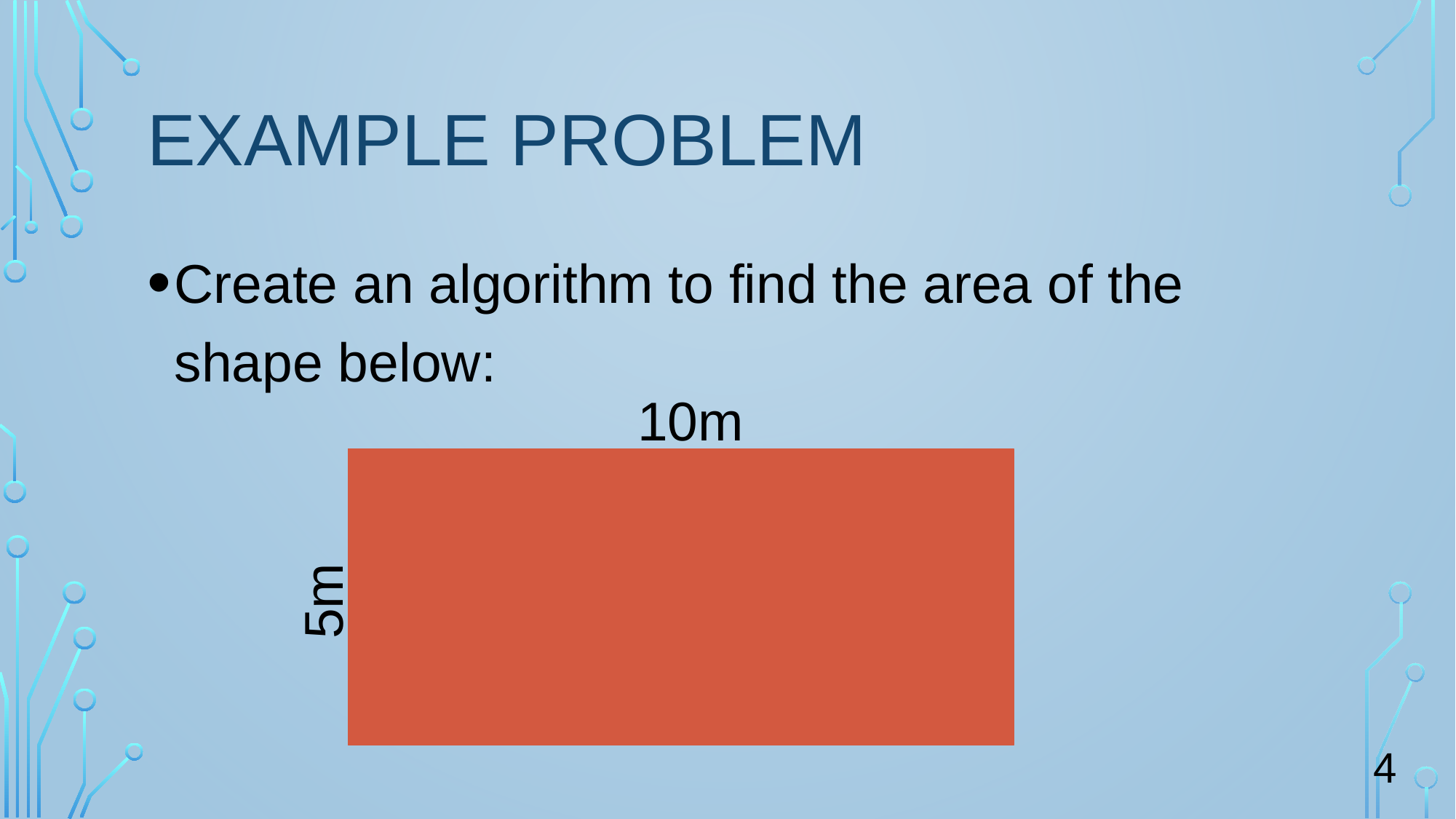

# Example problem
Create an algorithm to find the area of the shape below:
10m

5m
4